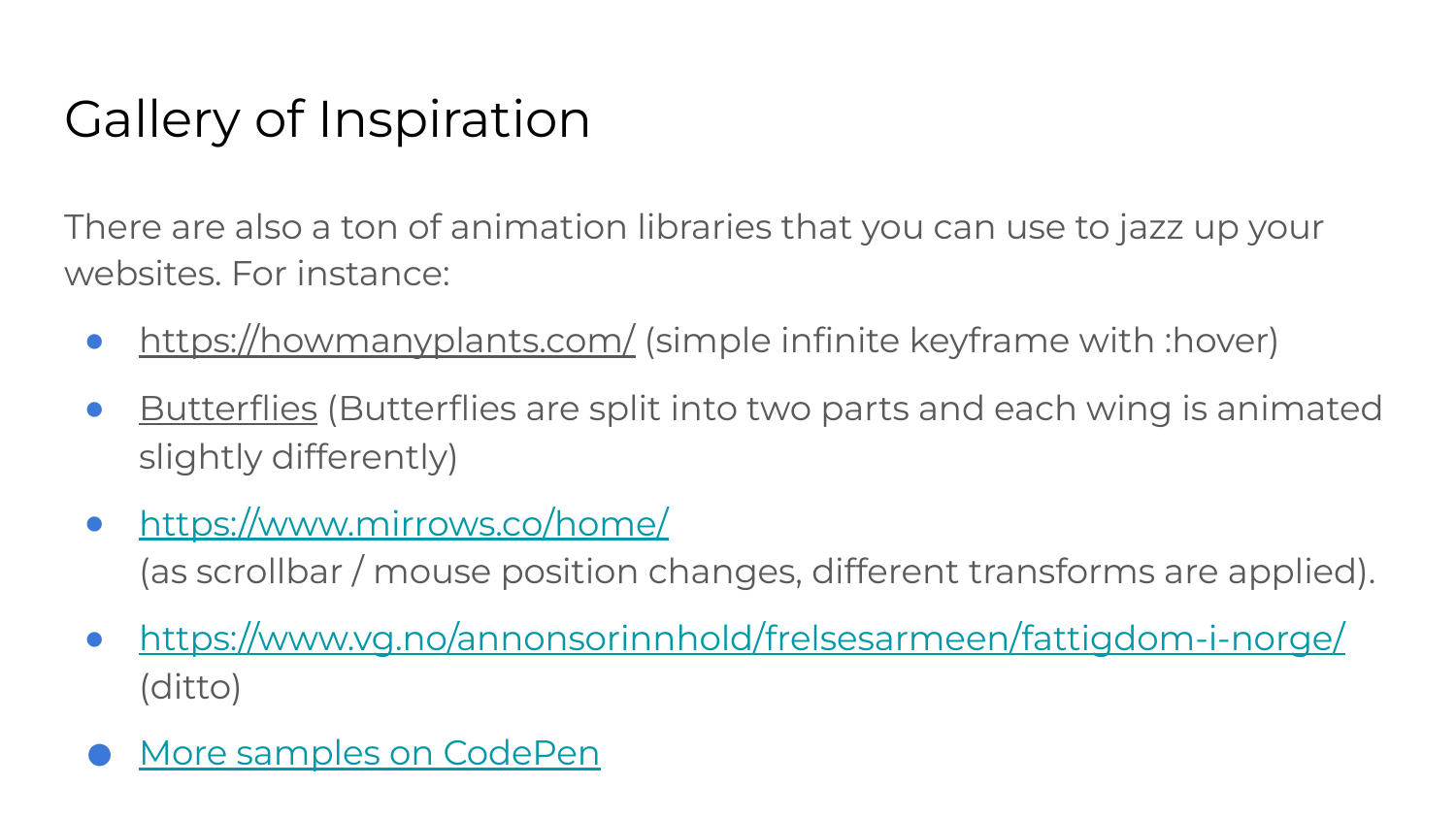

# Gallery of Inspiration
There are also a ton of animation libraries that you can use to jazz up your websites. For instance:
https://howmanyplants.com/ (simple infinite keyframe with :hover)
Butterflies (Butterflies are split into two parts and each wing is animated slightly differently)
https://www.mirrows.co/home/
(as scrollbar / mouse position changes, different transforms are applied).
https://www.vg.no/annonsorinnhold/frelsesarmeen/fattigdom-i-norge/
(ditto)
More samples on CodePen